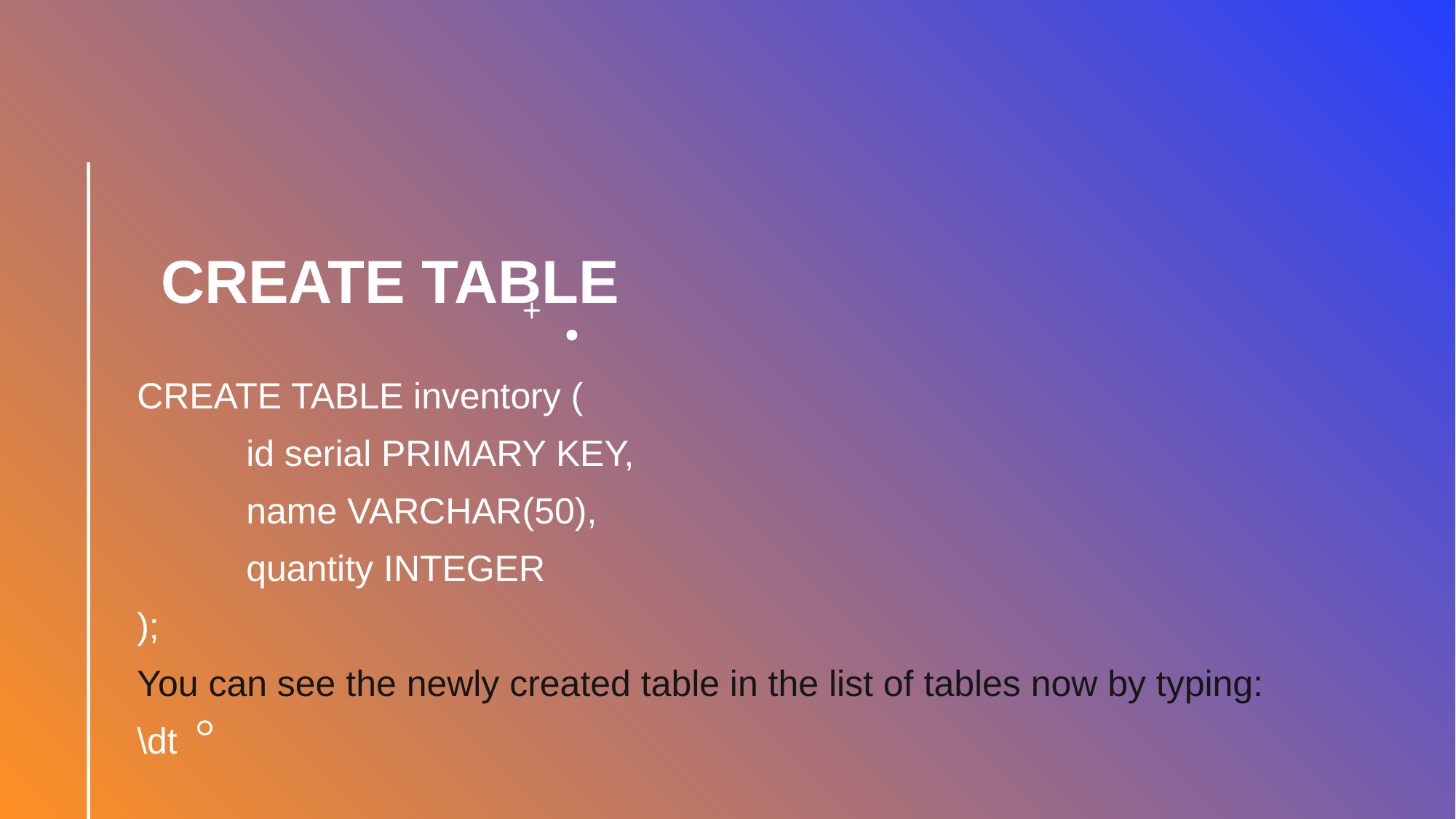

# CREATE TABLE
CREATE TABLE inventory (
	id serial PRIMARY KEY,
	name VARCHAR(50),
	quantity INTEGER
);
You can see the newly created table in the list of tables now by typing:
\dt